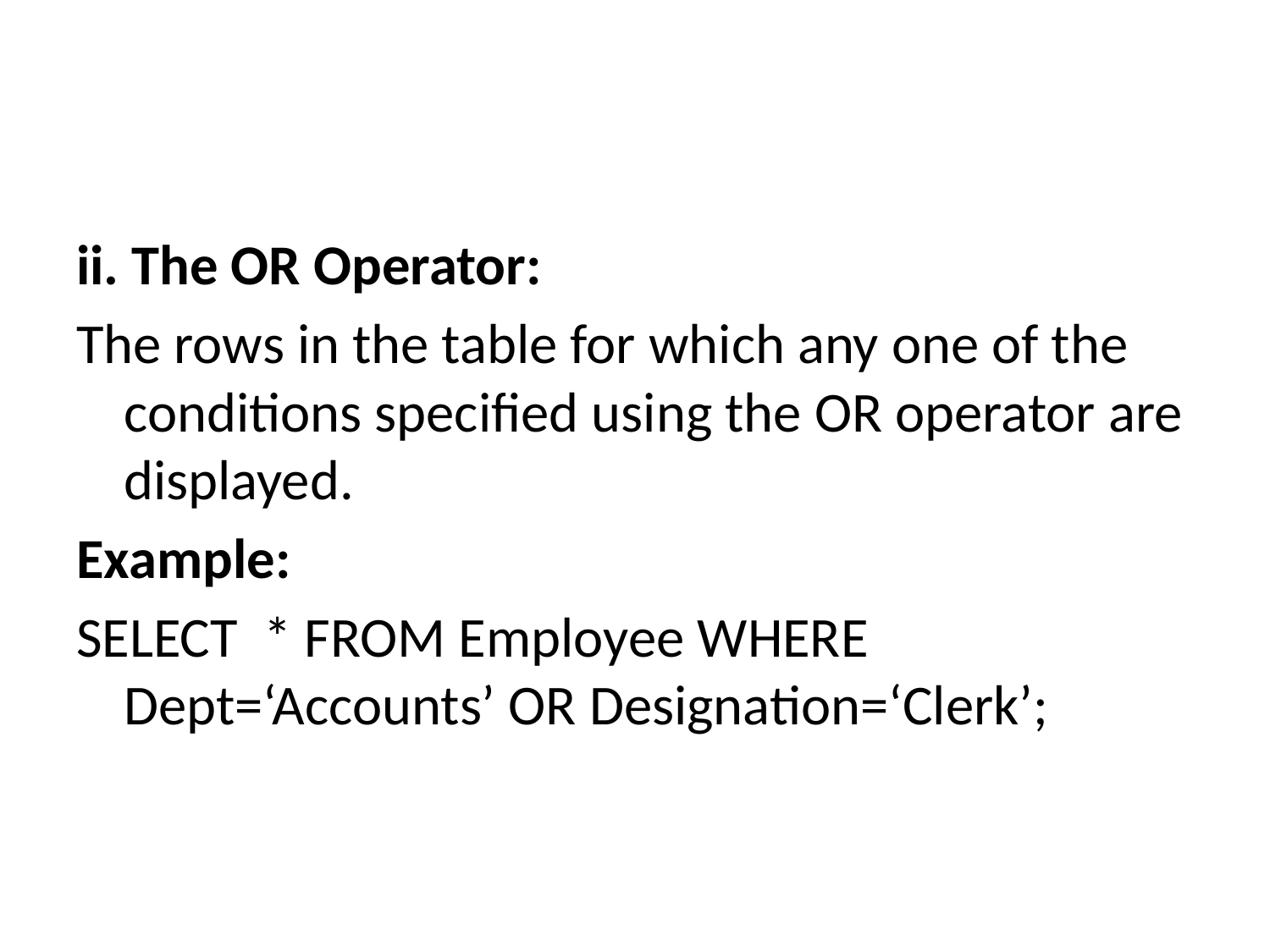

#
ii. The OR Operator:
The rows in the table for which any one of the conditions specified using the OR operator are displayed.
Example:
SELECT  * FROM Employee WHERE Dept=‘Accounts’ OR Designation=‘Clerk’;